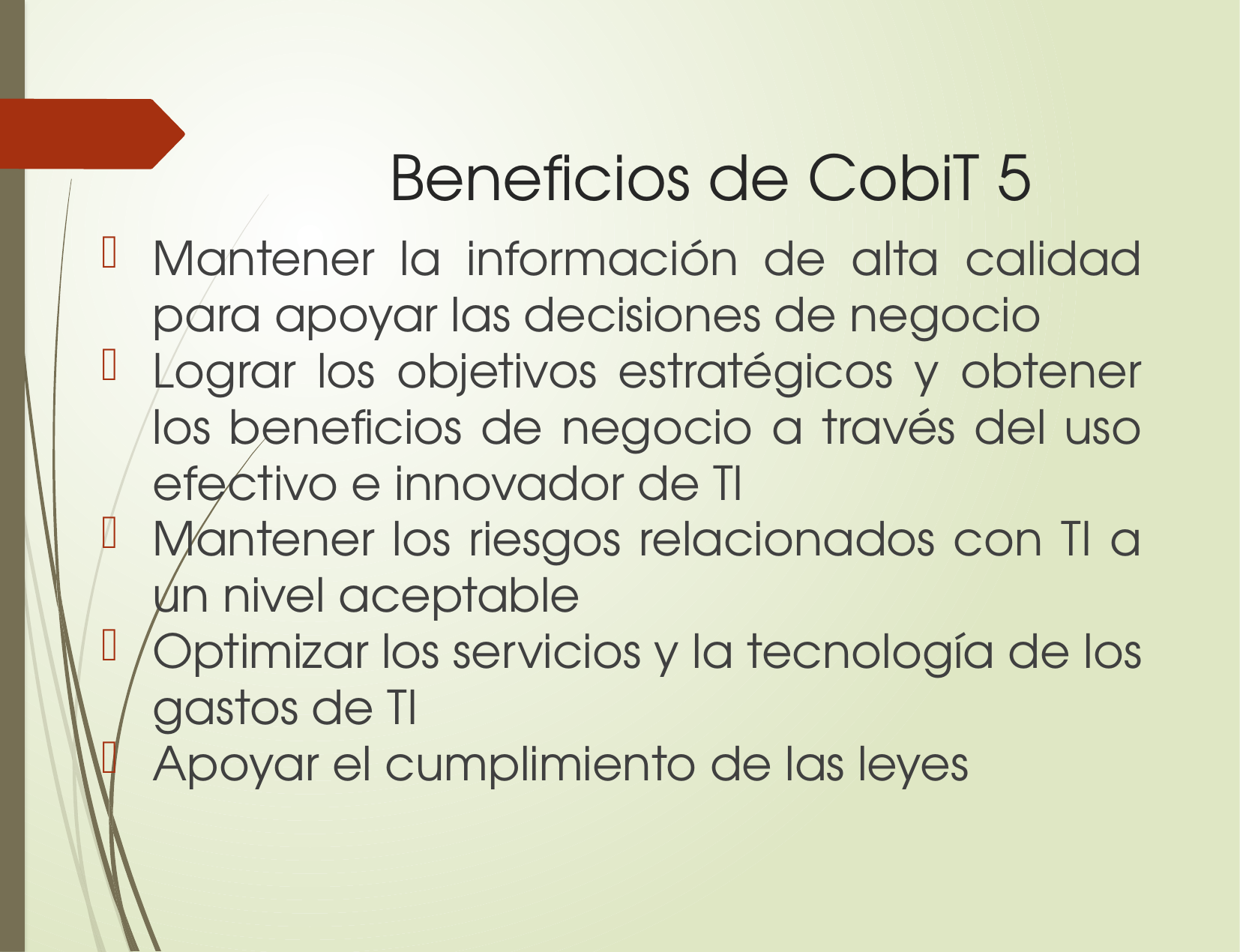

# Beneficios de CobiT 5
Mantener la información de alta calidad para apoyar las decisiones de negocio
Lograr los objetivos estratégicos y obtener los beneficios de negocio a través del uso efectivo e innovador de TI
Mantener los riesgos relacionados con TI a un nivel aceptable
Optimizar los servicios y la tecnología de los gastos de TI
Apoyar el cumplimiento de las leyes